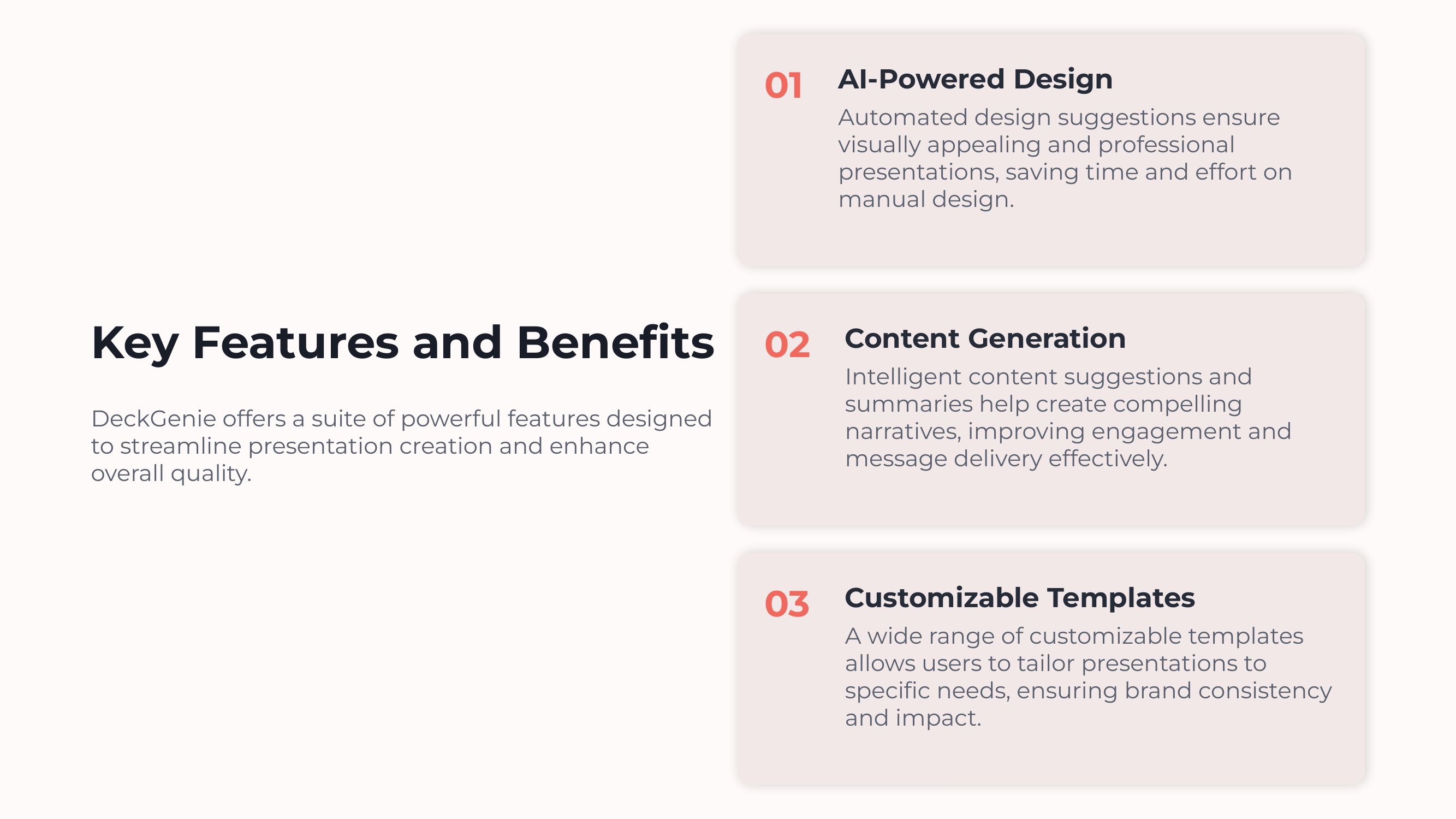

01
AI-Powered Design
Automated design suggestions ensure visually appealing and professional presentations, saving time and effort on manual design.

Key Features and Benefits
02
Content Generation
Intelligent content suggestions and summaries help create compelling narratives, improving engagement and message delivery effectively.
DeckGenie offers a suite of powerful features designed to streamline presentation creation and enhance overall quality.

03
Customizable Templates
A wide range of customizable templates allows users to tailor presentations to specific needs, ensuring brand consistency and impact.